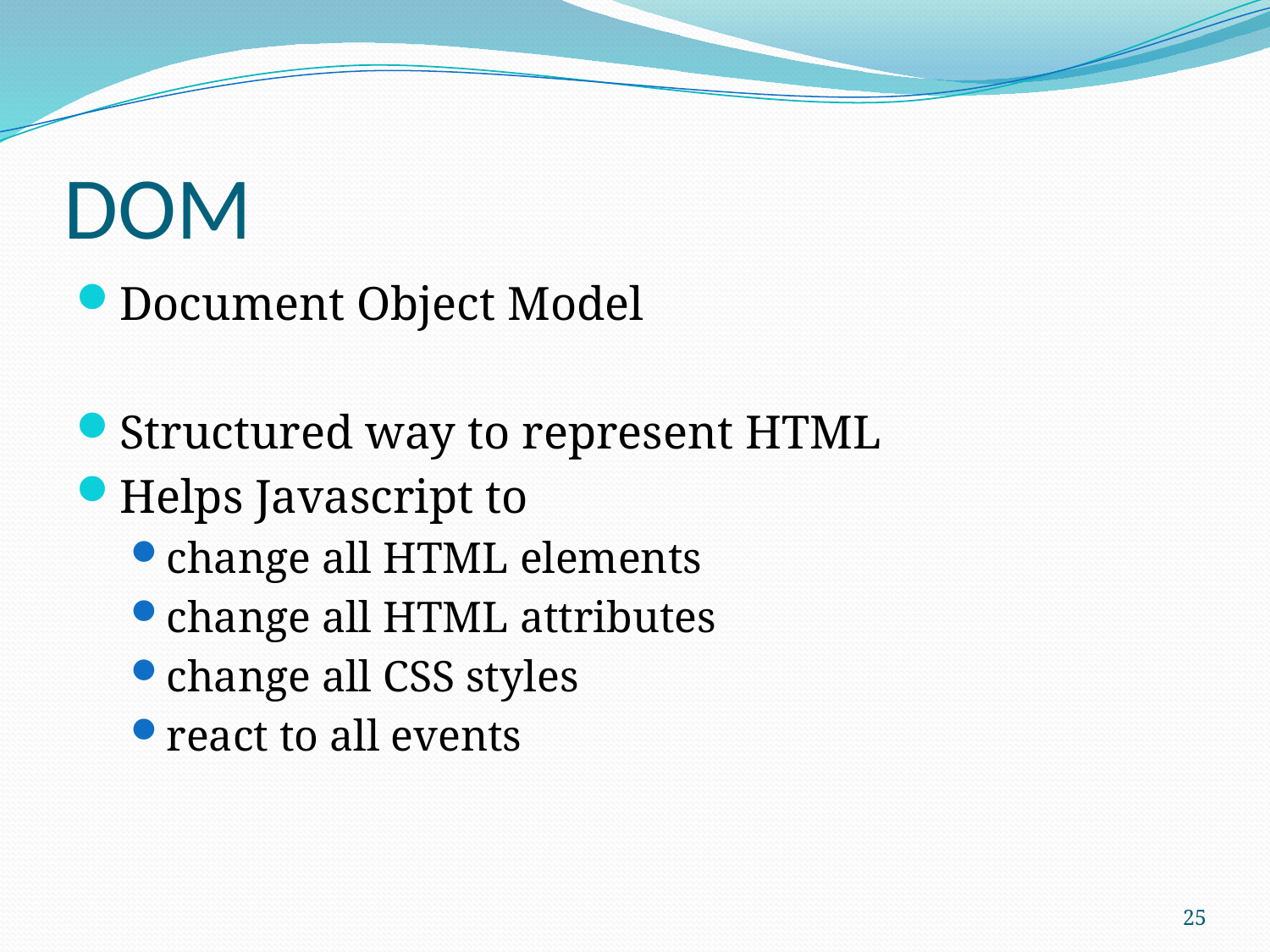

# DOM
Document Object Model

Structured way to represent HTML
Helps Javascript to
change all HTML elements
change all HTML attributes
change all CSS styles
react to all events
25